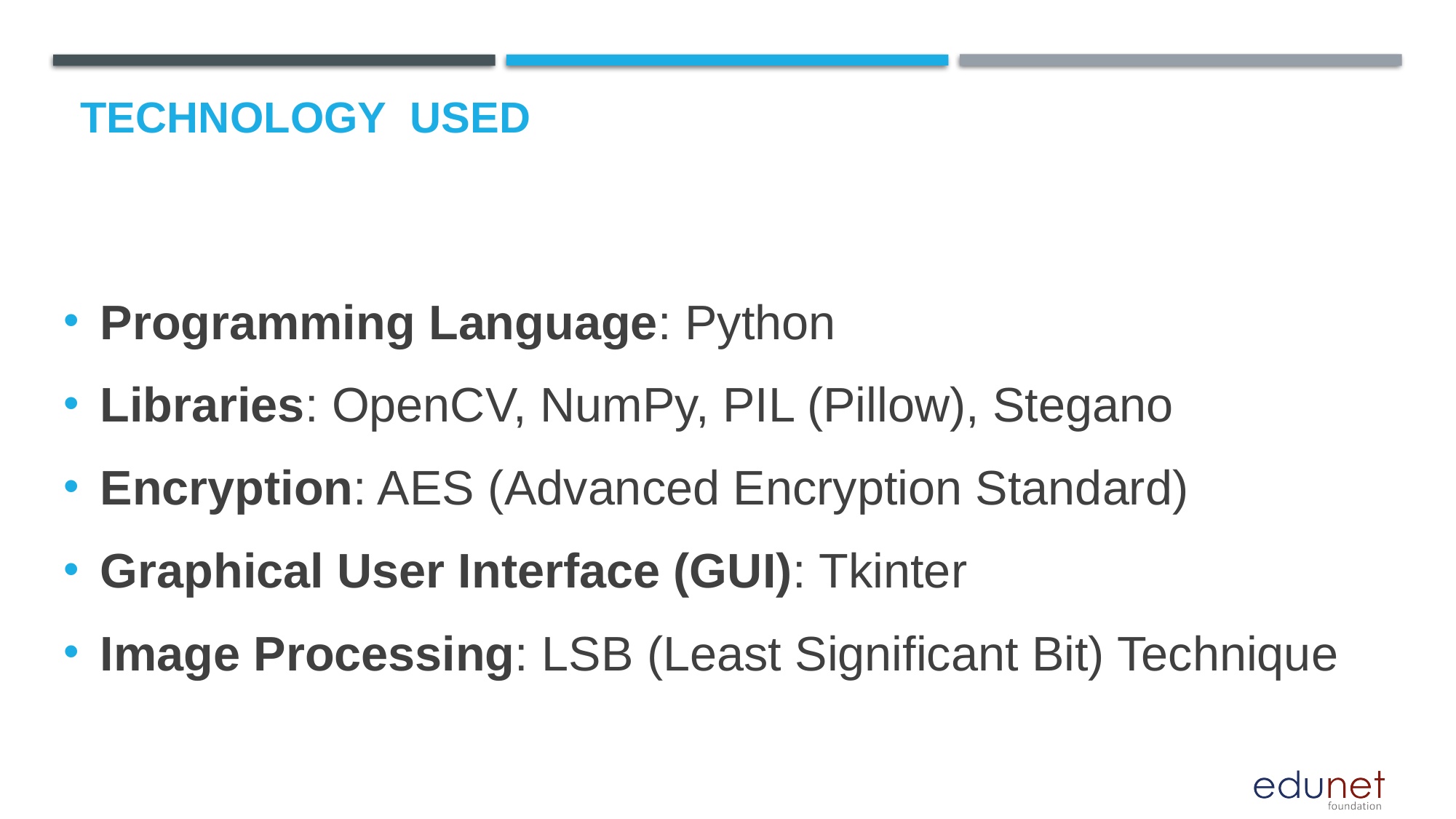

# Technology  used
Programming Language: Python
Libraries: OpenCV, NumPy, PIL (Pillow), Stegano
Encryption: AES (Advanced Encryption Standard)
Graphical User Interface (GUI): Tkinter
Image Processing: LSB (Least Significant Bit) Technique